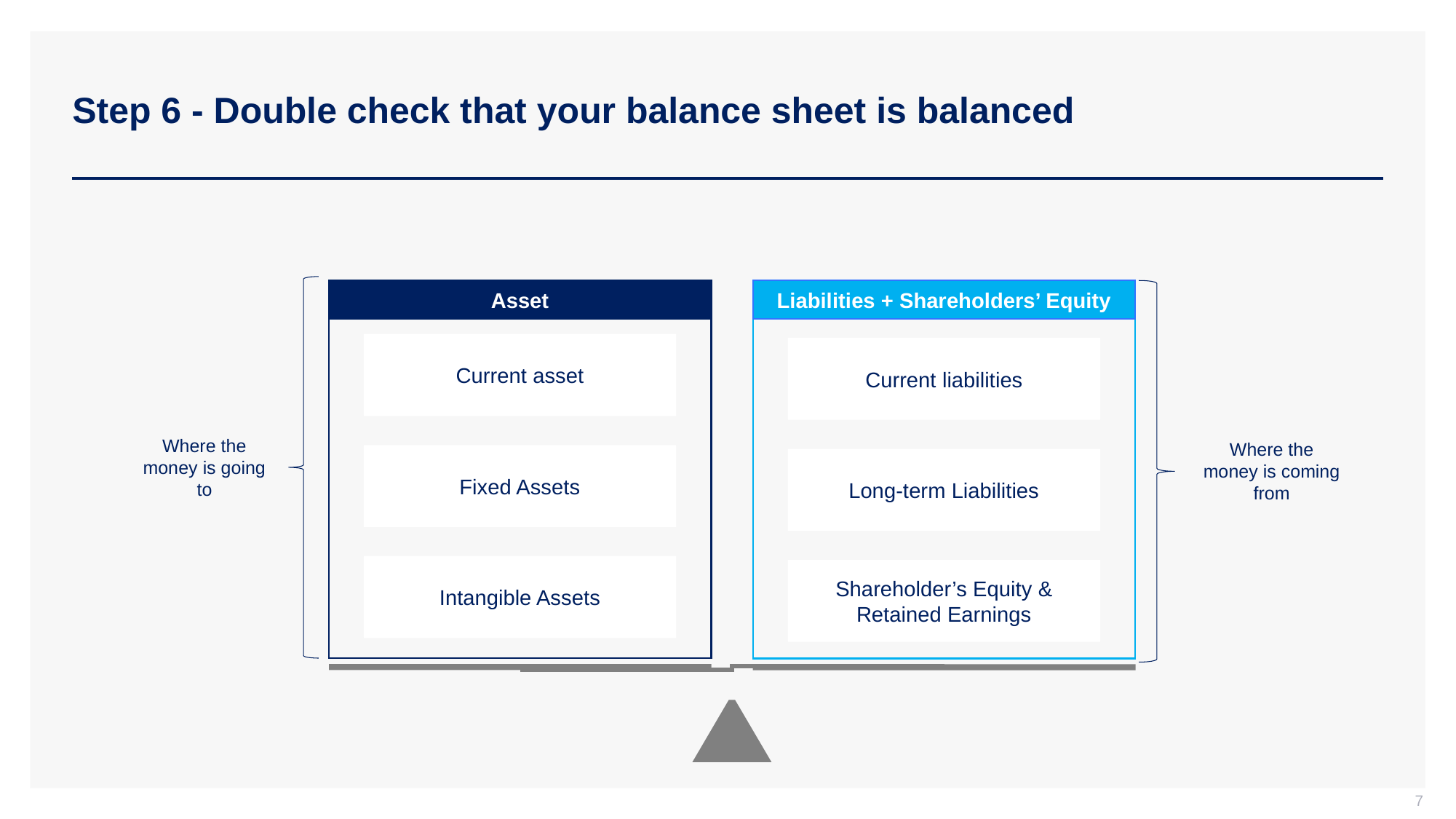

# Step 6 - Double check that your balance sheet is balanced

Asset
Liabilities + Shareholders’ Equity

Current asset
Current liabilities
Where the money is going to
Where the money is coming from
Fixed Assets
Long-term Liabilities
Intangible Assets
Shareholder’s Equity & Retained Earnings

7